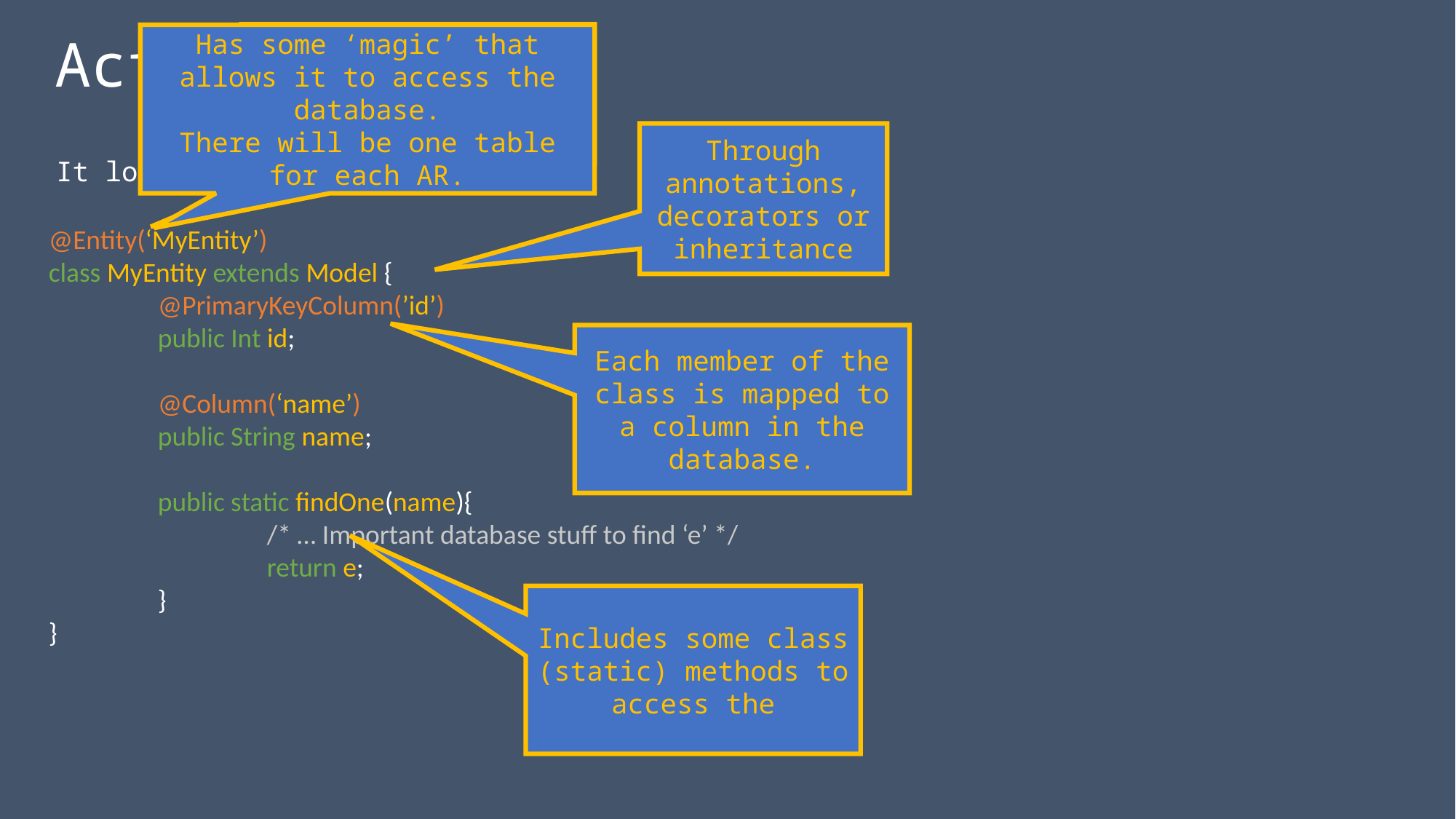

Active Record
Has some ‘magic’ that allows it to access the database.
Has some ‘magic’ that allows it to access the database.
There will be one table for each AR.
Through annotations, decorators or inheritance
It looks something like this:
@Entity(‘MyEntity’)
class MyEntity extends Model {
	@PrimaryKeyColumn(’id’)
	public Int id;

	@Column(‘name’)
	public String name;

	public static findOne(name){
		/* … Important database stuff to find ‘e’ */
		return e;
	}
}
Each member of the class is mapped to a column in the database.
Includes some class (static) methods to access the